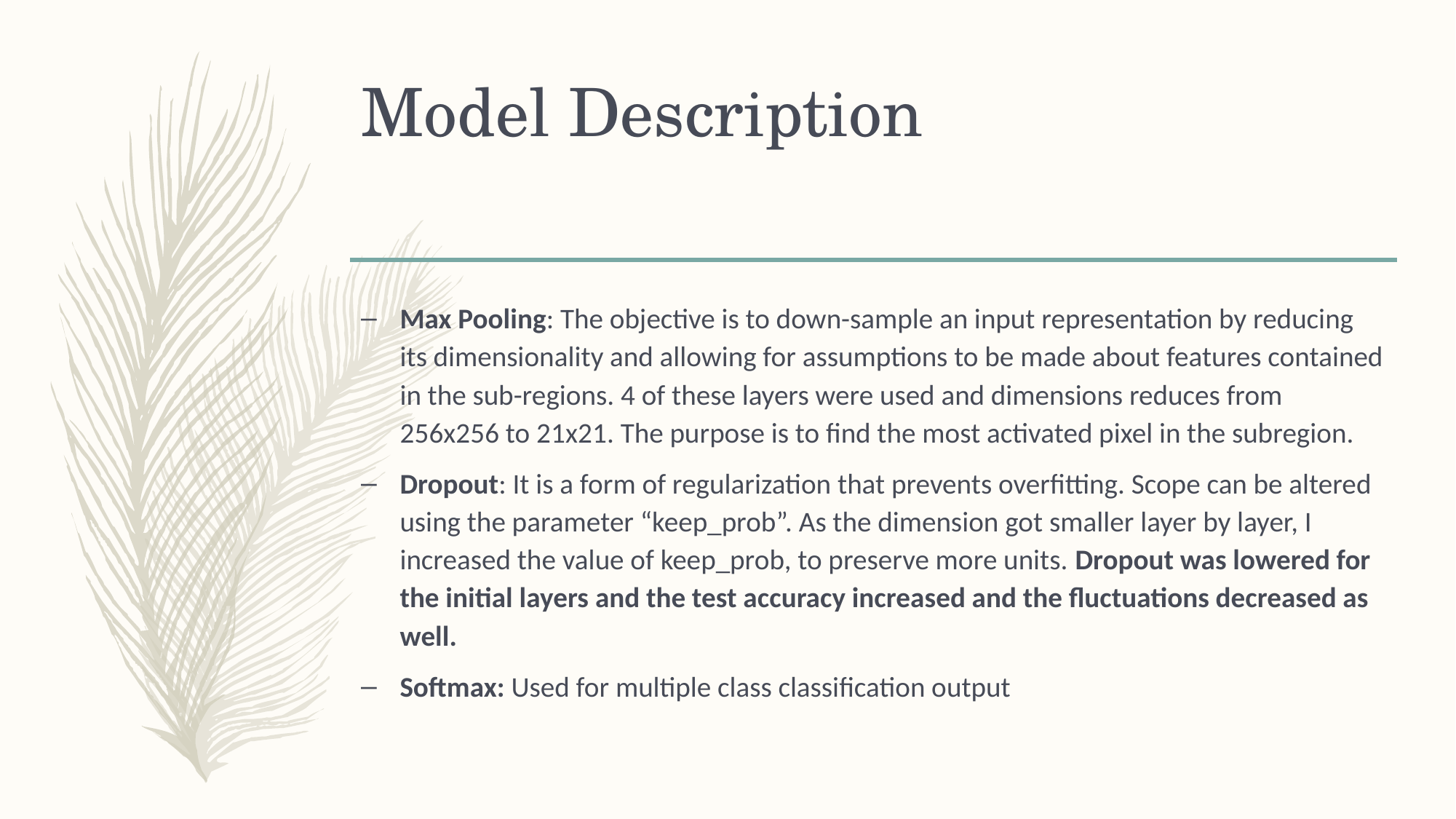

# Model Description
Max Pooling: The objective is to down-sample an input representation by reducing its dimensionality and allowing for assumptions to be made about features contained in the sub-regions. 4 of these layers were used and dimensions reduces from 256x256 to 21x21. The purpose is to find the most activated pixel in the subregion.
Dropout: It is a form of regularization that prevents overfitting. Scope can be altered using the parameter “keep_prob”. As the dimension got smaller layer by layer, I increased the value of keep_prob, to preserve more units. Dropout was lowered for the initial layers and the test accuracy increased and the fluctuations decreased as well.
Softmax: Used for multiple class classification output